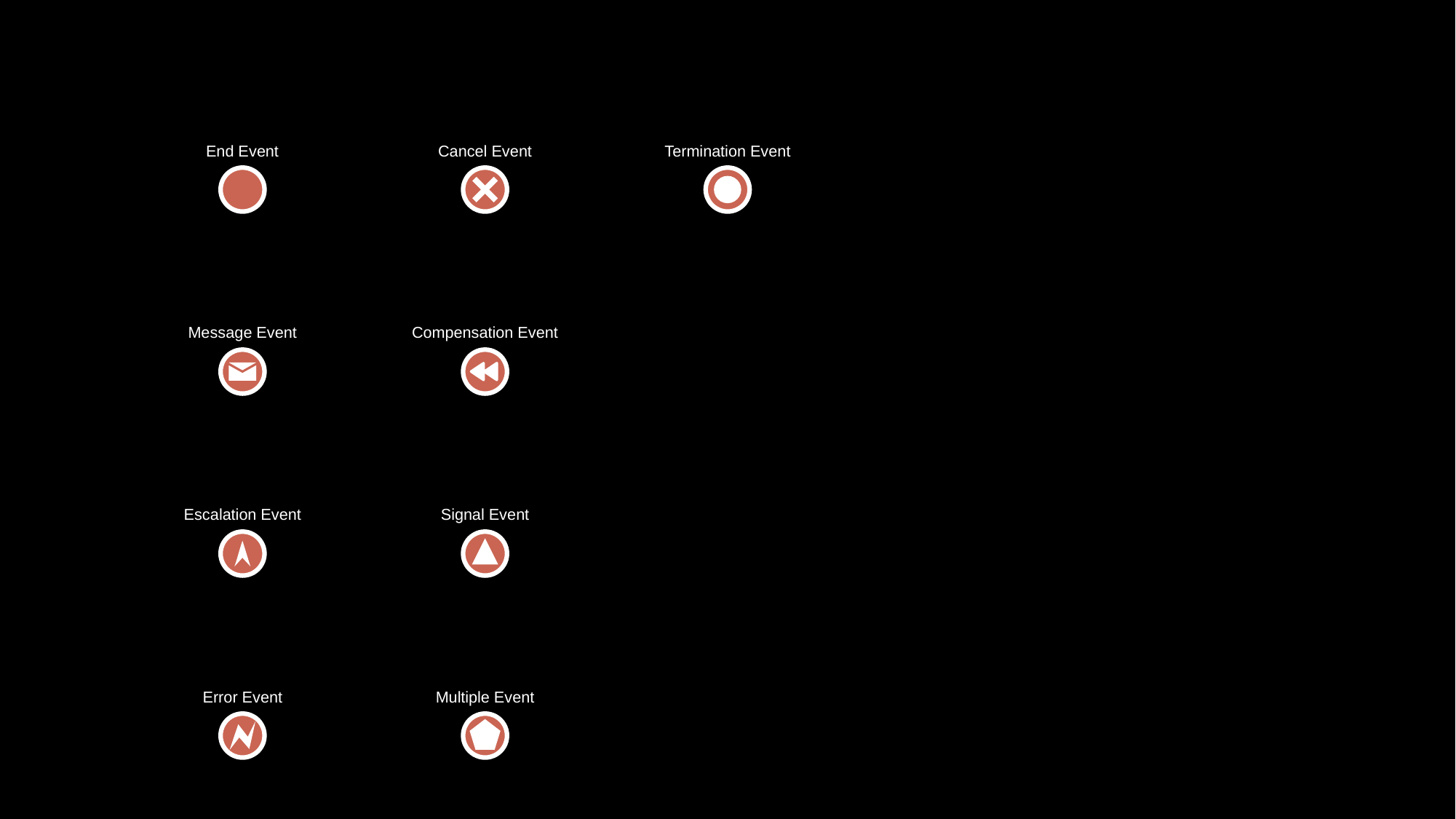

End Event
Cancel Event
Termination Event

Message Event
Compensation Event

Escalation Event
Signal Event

Error Event
Multiple Event